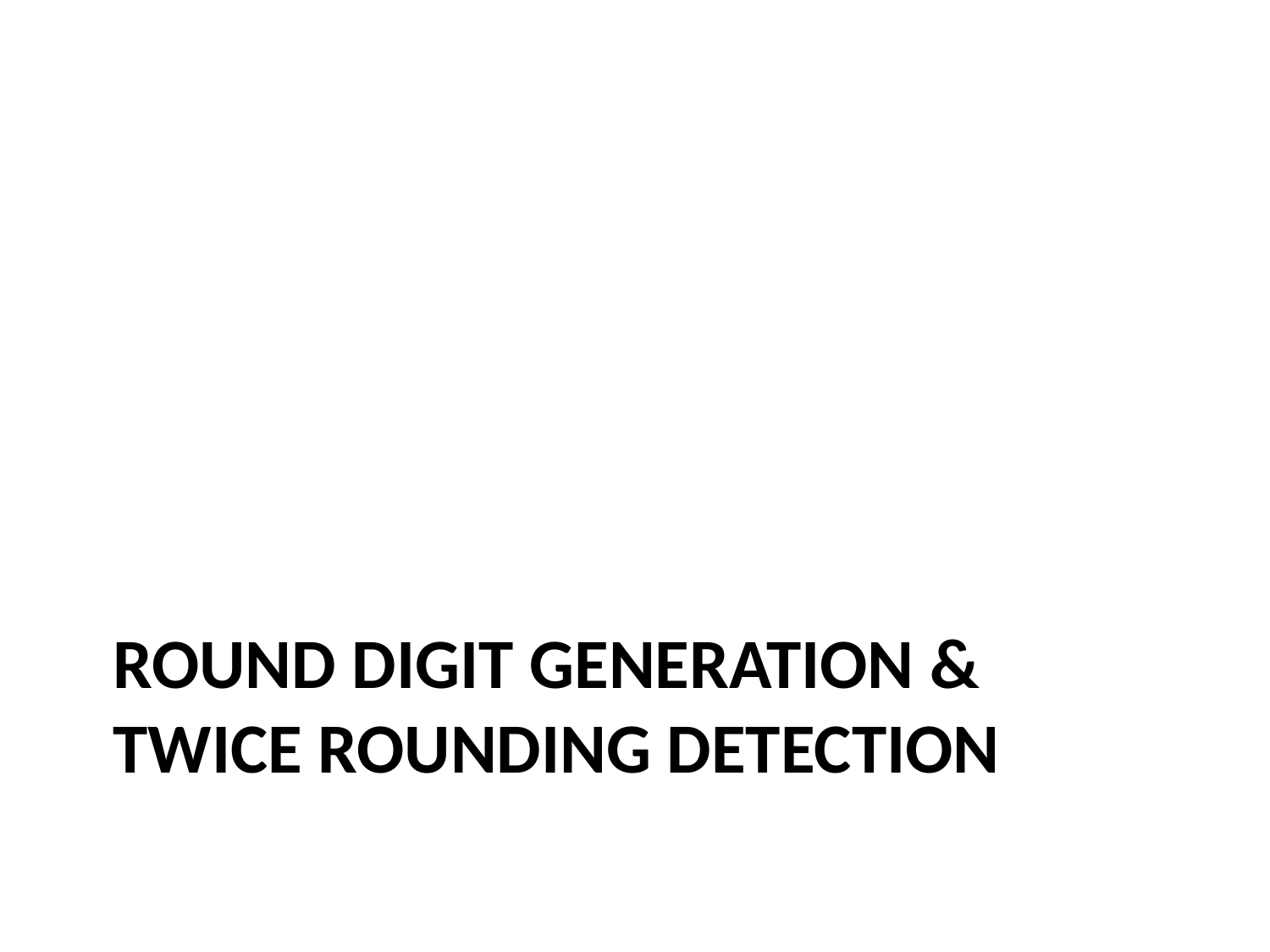

# Round digit generation & Twice Rounding Detection